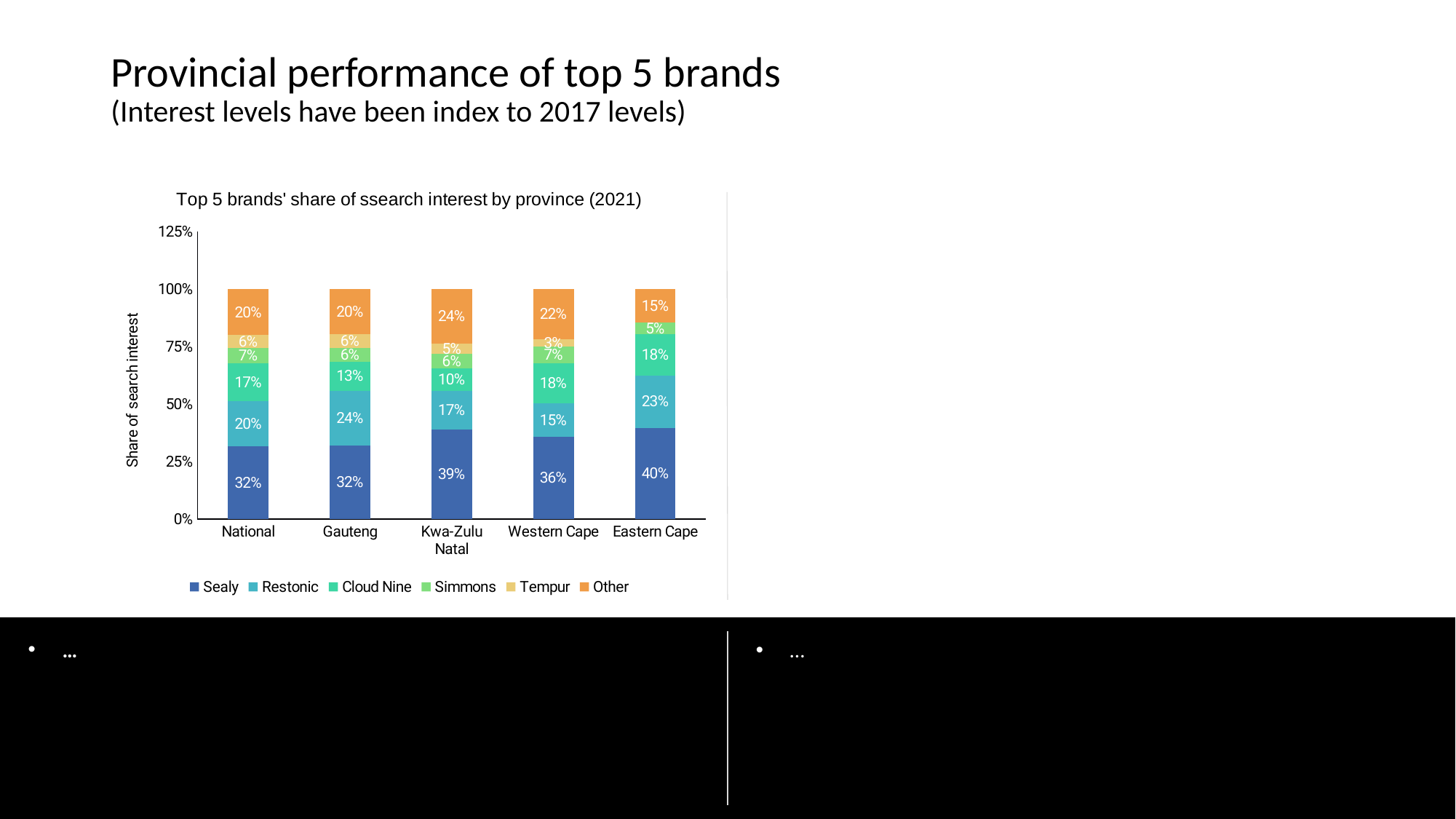

# Provincial performance of top 5 brands (Interest levels have been index to 2017 levels)

### Chart: Top 5 brands' share of ssearch interest by province (2021)

| Category | Sealy | Restonic | Cloud Nine | Simmons | Tempur | Other |
|---|---|---|---|---|---|---|
| National | 0.31627165903206533 | 0.1955785700059749 | 0.16570404301931885 | 0.06632144991037642 | 0.056363274248157735 | 0.19976100378410688 |
| Gauteng | 0.3212371765426428 | 0.23641096309906598 | 0.12831113152656562 | 0.05894962486602358 | 0.059102740774766495 | 0.1959883631909355 |
| Kwa-Zulu Natal | 0.3905882352941176 | 0.16794117647058823 | 0.0988235294117647 | 0.060588235294117644 | 0.045294117647058825 | 0.2367647058823531 |
| Western Cape | 0.3570916905444126 | 0.14577363896848136 | 0.1758595988538682 | 0.07127507163323782 | 0.03330945558739255 | 0.2166905444126075 |
| Eastern Cape | 0.39689119170984455 | 0.22694300518134716 | 0.18134715025906736 | 0.049740932642487044 | 0.0 | 0.14507772020725396 |

…

…